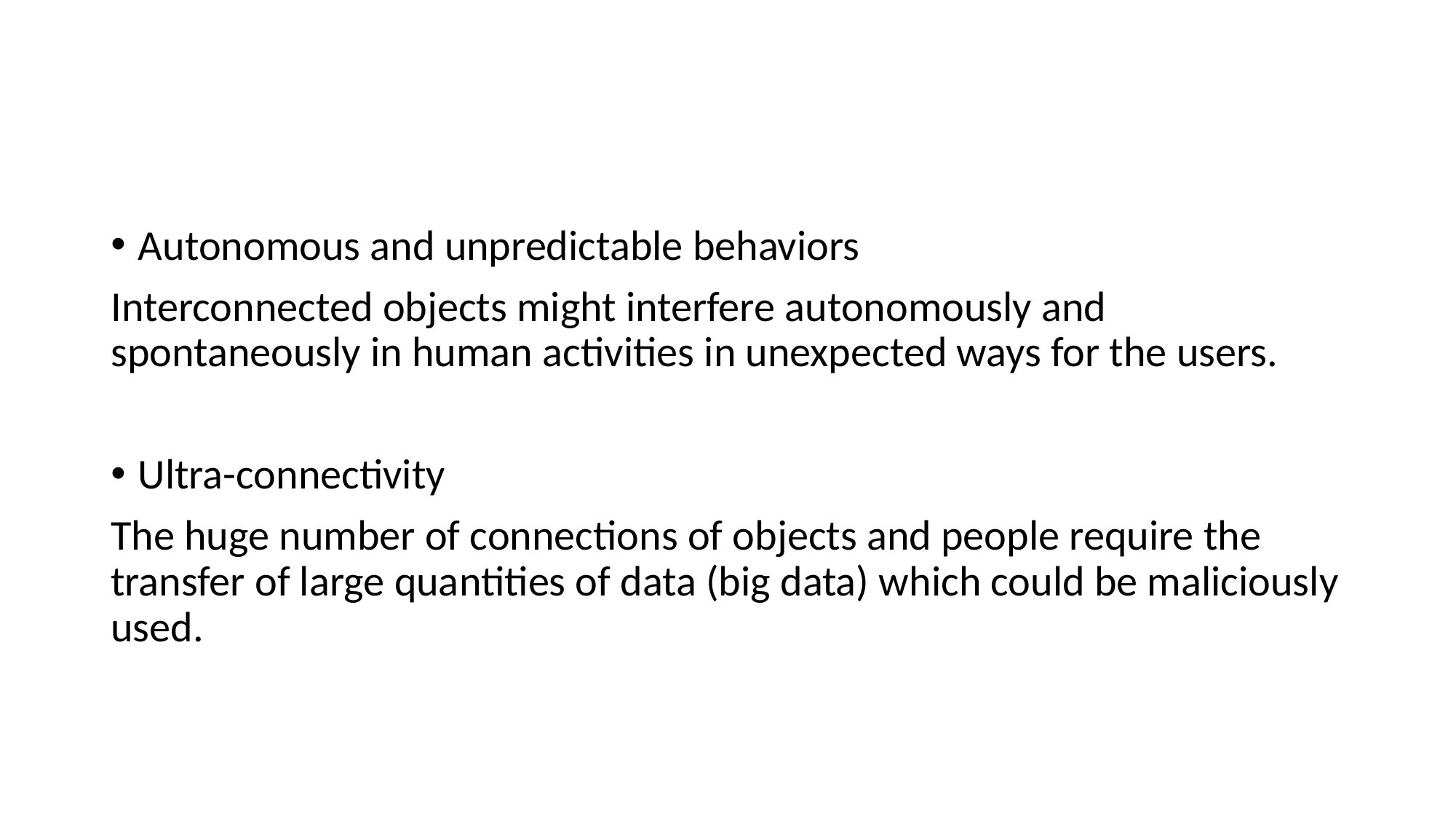

Autonomous and unpredictable behaviors
Interconnected objects might interfere autonomously and spontaneously in human activities in unexpected ways for the users.

Ultra-connectivity
The huge number of connections of objects and people require the transfer of large quantities of data (big data) which could be maliciously used.